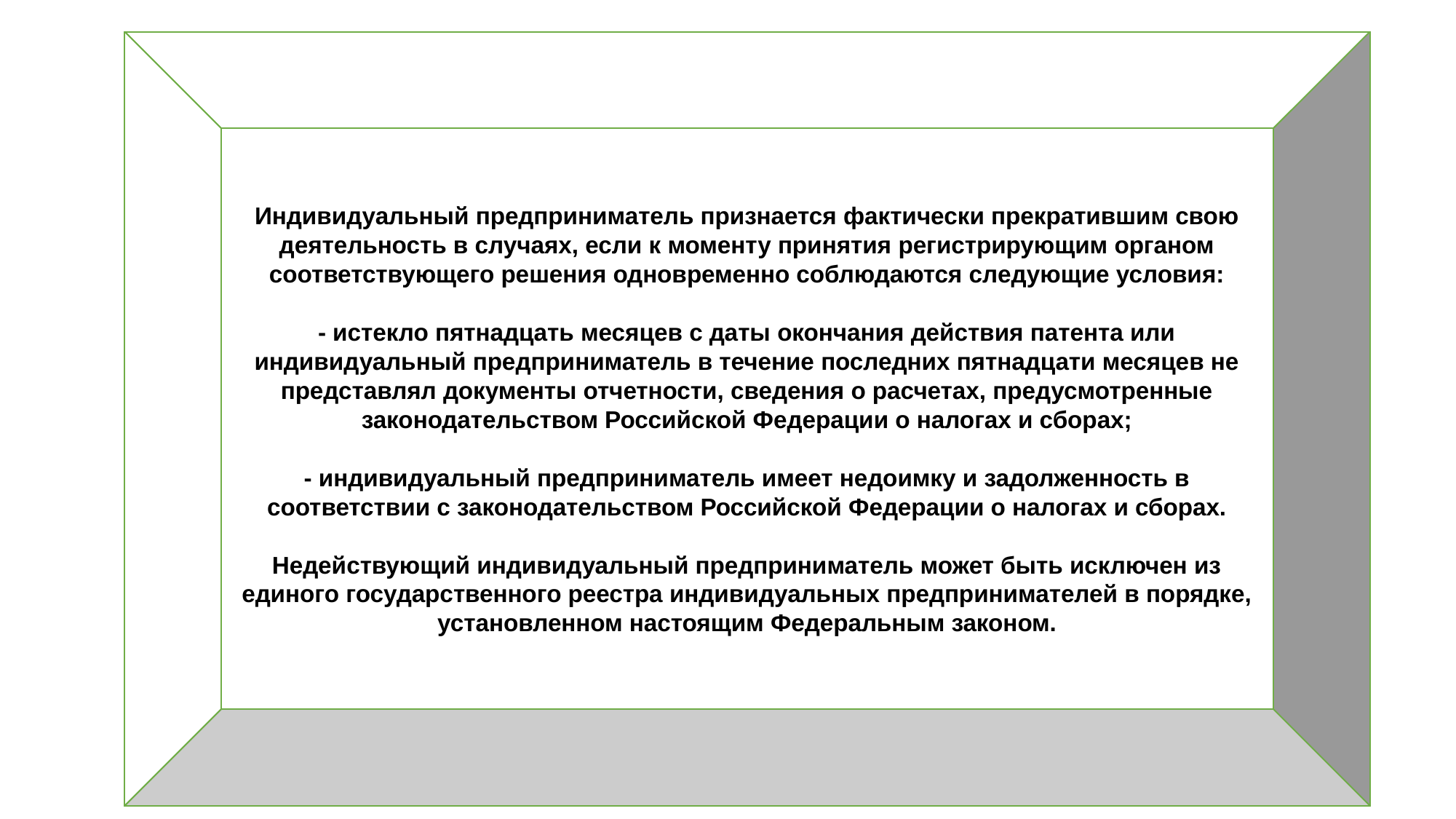

Индивидуальный предприниматель признается фактически прекратившим свою деятельность в случаях, если к моменту принятия регистрирующим органом соответствующего решения одновременно соблюдаются следующие условия:

- истекло пятнадцать месяцев с даты окончания действия патента или индивидуальный предприниматель в течение последних пятнадцати месяцев не представлял документы отчетности, сведения о расчетах, предусмотренные законодательством Российской Федерации о налогах и сборах;

- индивидуальный предприниматель имеет недоимку и задолженность в соответствии с законодательством Российской Федерации о налогах и сборах.

Недействующий индивидуальный предприниматель может быть исключен из единого государственного реестра индивидуальных предпринимателей в порядке, установленном настоящим Федеральным законом.